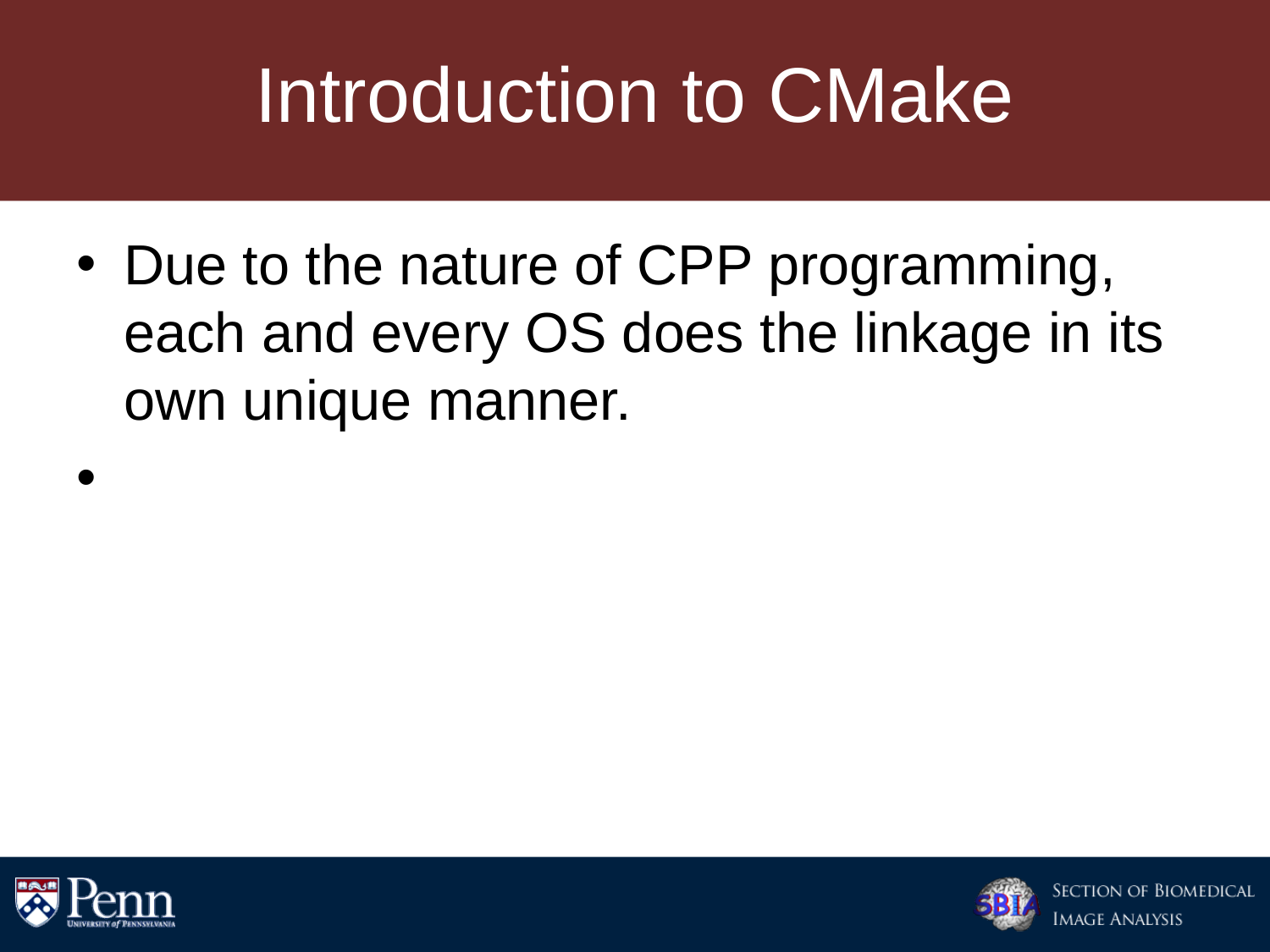

# Introduction to CMake
Due to the nature of CPP programming, each and every OS does the linkage in its own unique manner.